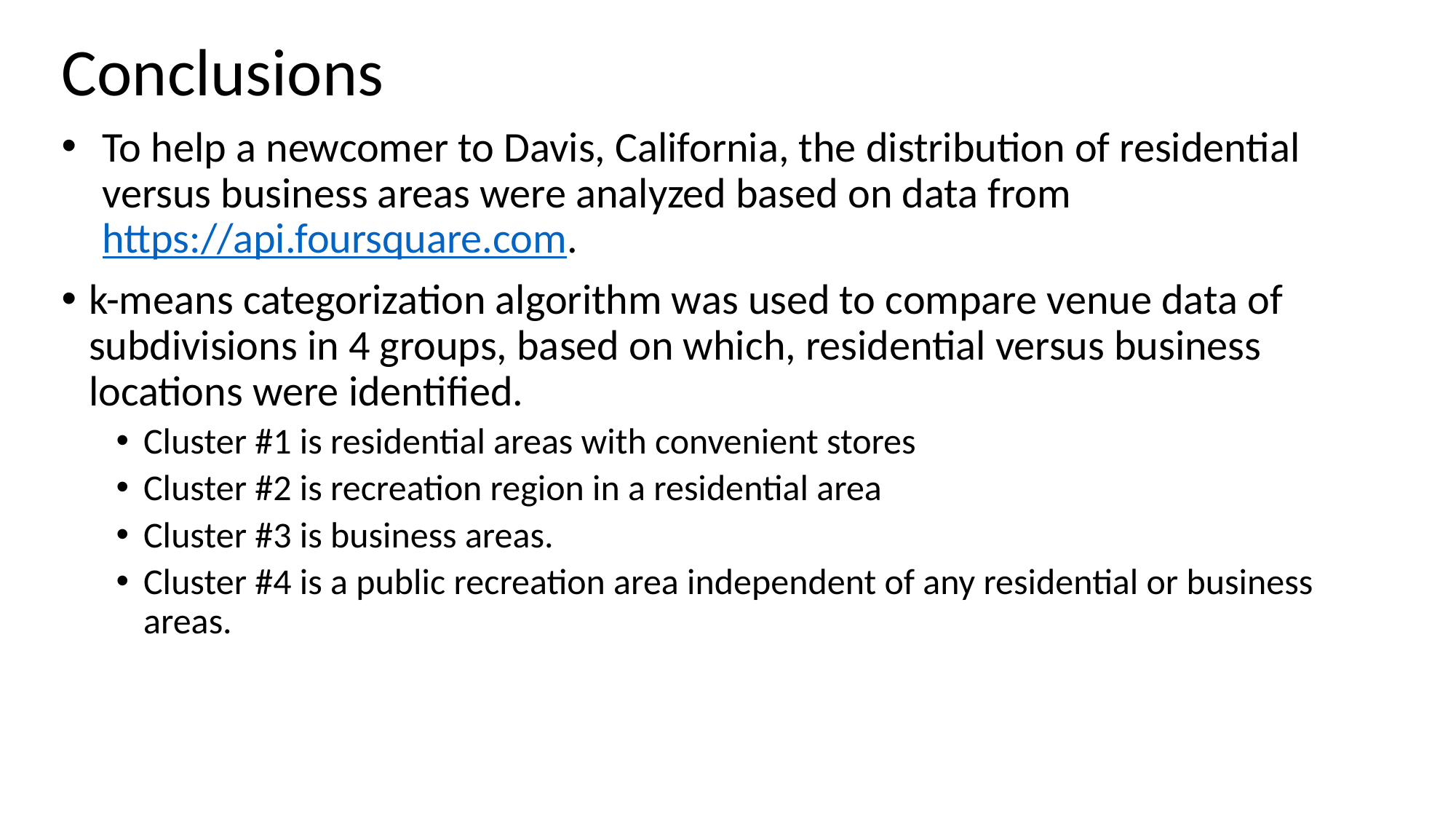

# Conclusions
To help a newcomer to Davis, California, the distribution of residential versus business areas were analyzed based on data from https://api.foursquare.com.
k-means categorization algorithm was used to compare venue data of  subdivisions in 4 groups, based on which, residential versus business locations were identified.
Cluster #1 is residential areas with convenient stores
Cluster #2 is recreation region in a residential area
Cluster #3 is business areas.
Cluster #4 is a public recreation area independent of any residential or business areas.